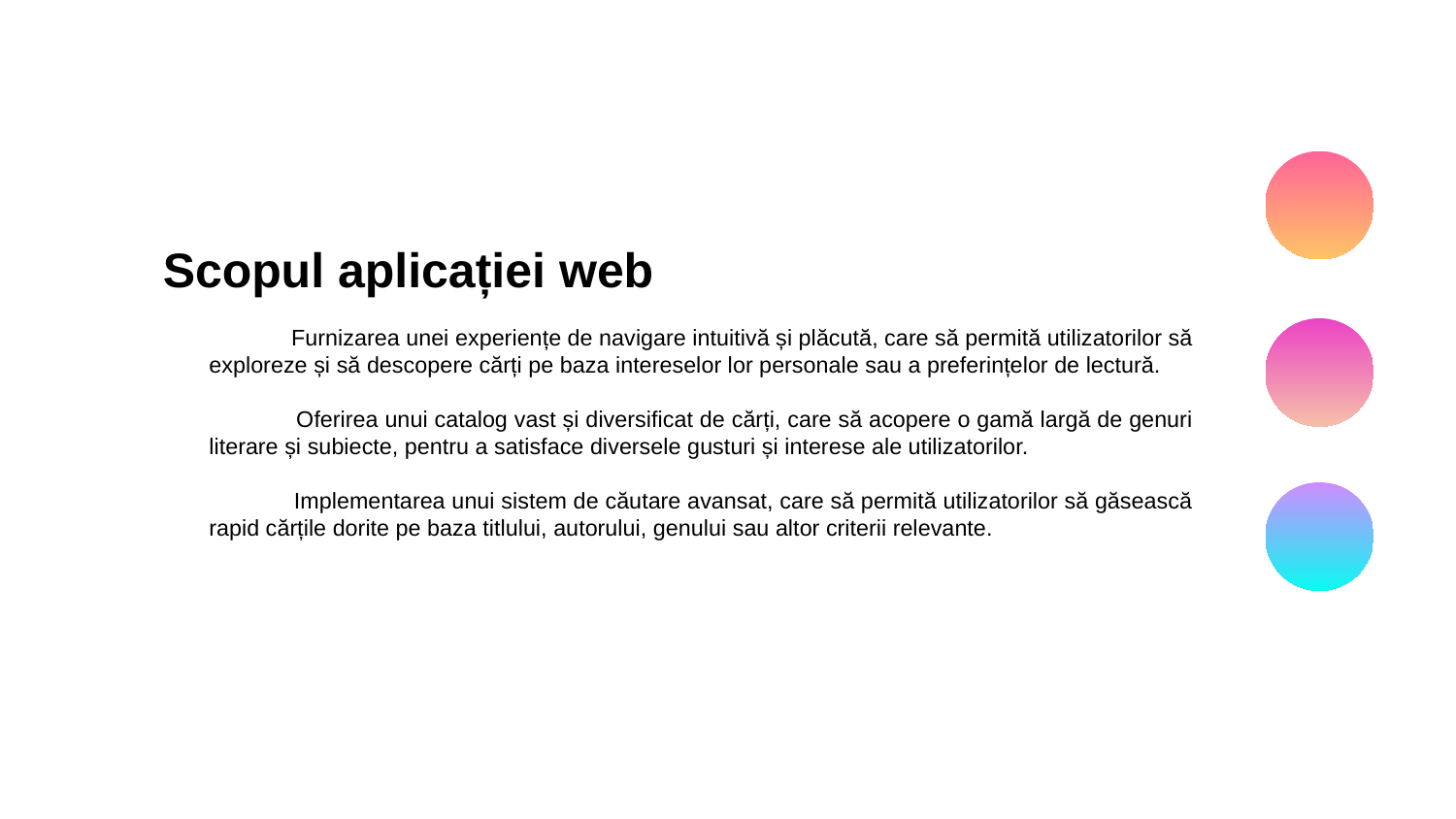

Scopul aplicației web
             Furnizarea unei experiențe de navigare intuitivă și plăcută, care să permită utilizatorilor să exploreze și să descopere cărți pe baza intereselor lor personale sau a preferințelor de lectură.

             Oferirea unui catalog vast și diversificat de cărți, care să acopere o gamă largă de genuri literare și subiecte, pentru a satisface diversele gusturi și interese ale utilizatorilor.

             Implementarea unui sistem de căutare avansat, care să permită utilizatorilor să găsească rapid cărțile dorite pe baza titlului, autorului, genului sau altor criterii relevante.